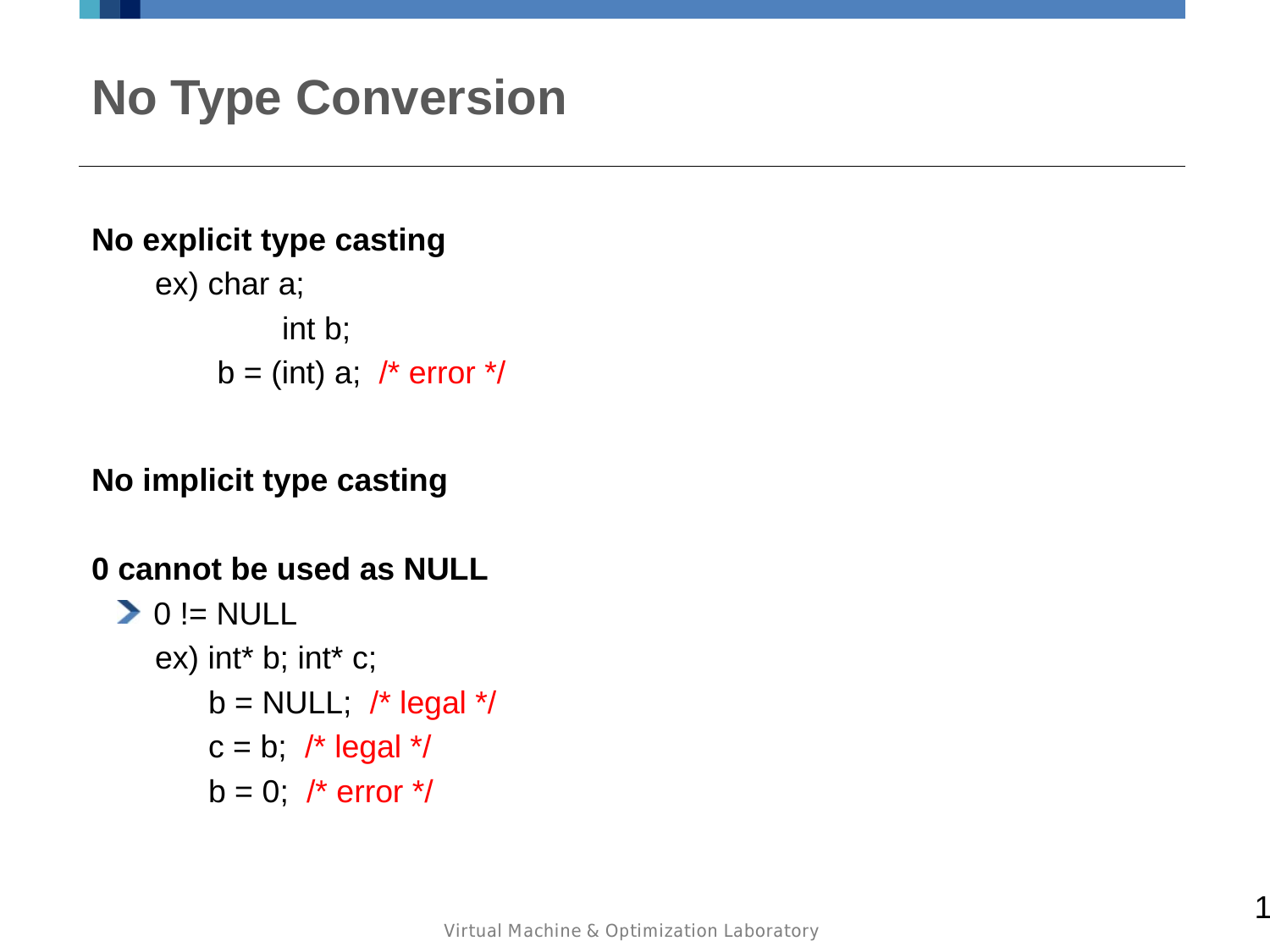

# No Type Conversion
No explicit type casting
ex) char a;
	int b;
       b = (int) a;  /* error */

No implicit type casting

0 cannot be used as NULL
0 != NULL
ex) int* b; int* c;
      b = NULL;  /* legal */
      c = b;  /* legal */
      b = 0;  /* error */